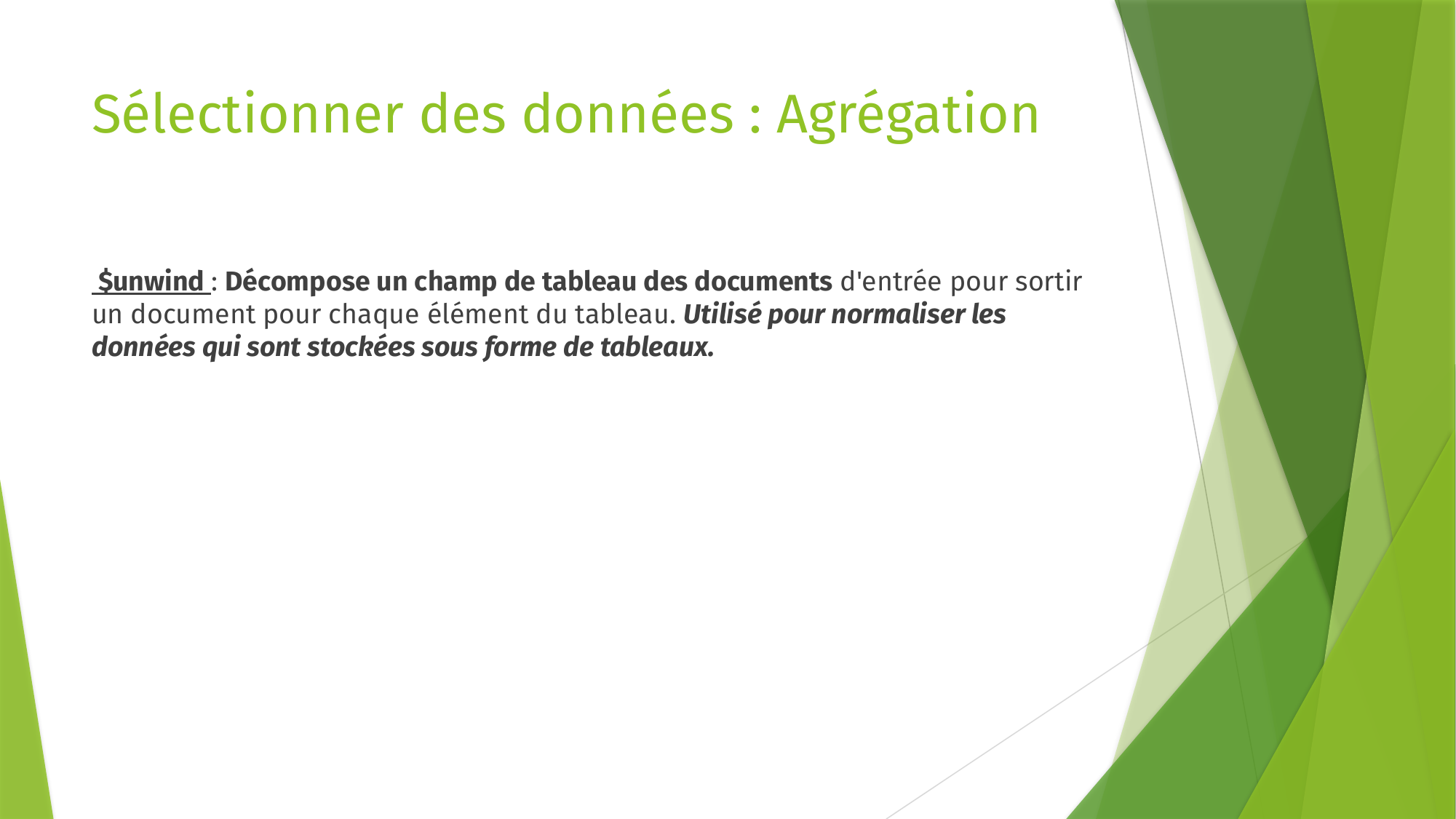

# Sélectionner des données : Agrégation
 $unwind : Décompose un champ de tableau des documents d'entrée pour sortir un document pour chaque élément du tableau. Utilisé pour normaliser les données qui sont stockées sous forme de tableaux.